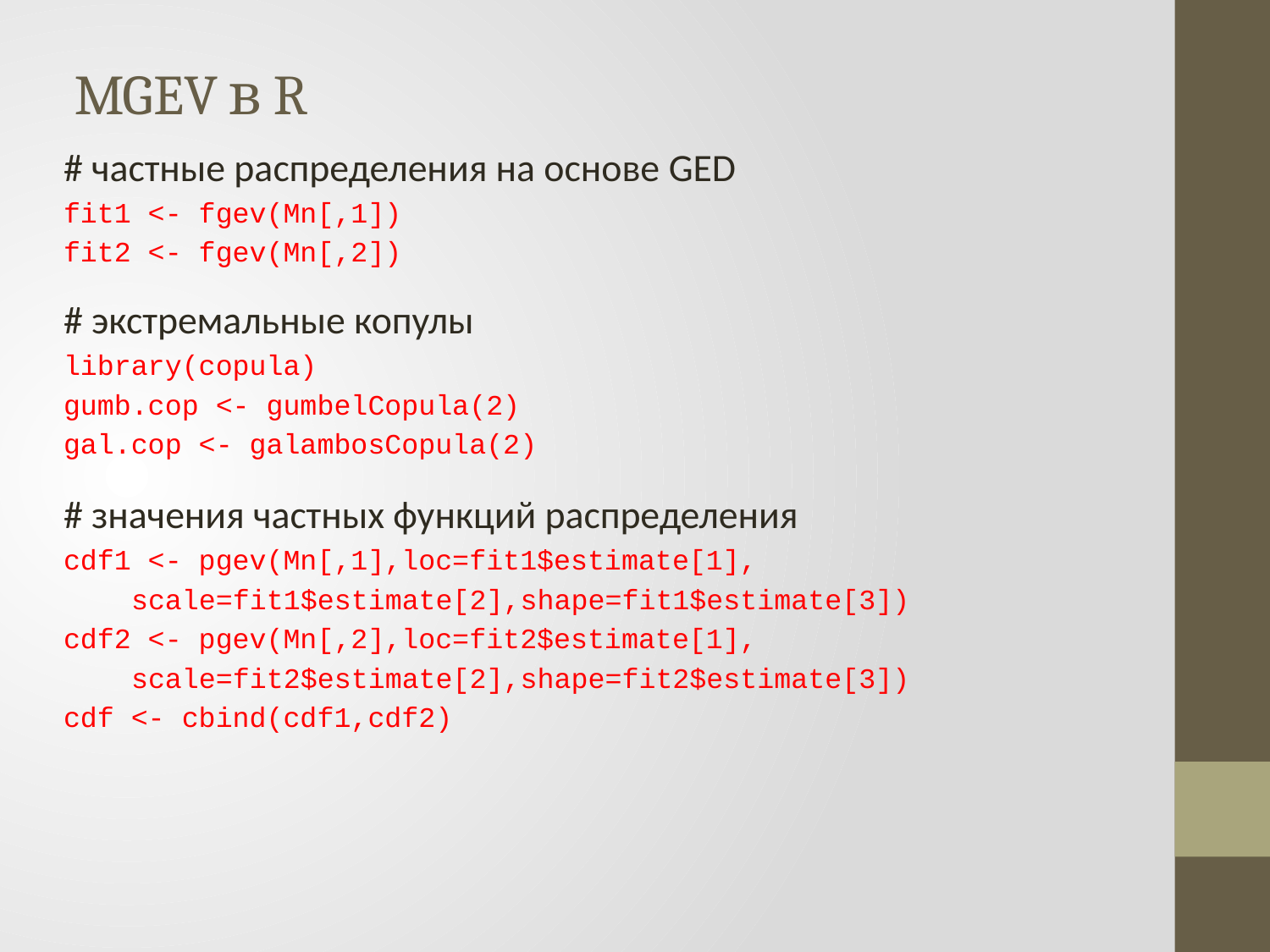

# MGEV в R
# частные распределения на основе GED
fit1 <- fgev(Mn[,1])
fit2 <- fgev(Mn[,2])

# экстремальные копулы
library(copula)
gumb.cop <- gumbelCopula(2)
gal.cop <- galambosCopula(2)

# значения частных функций распределения
cdf1 <- pgev(Mn[,1],loc=fit1$estimate[1],
    scale=fit1$estimate[2],shape=fit1$estimate[3])
cdf2 <- pgev(Mn[,2],loc=fit2$estimate[1],
    scale=fit2$estimate[2],shape=fit2$estimate[3])
cdf <- cbind(cdf1,cdf2)